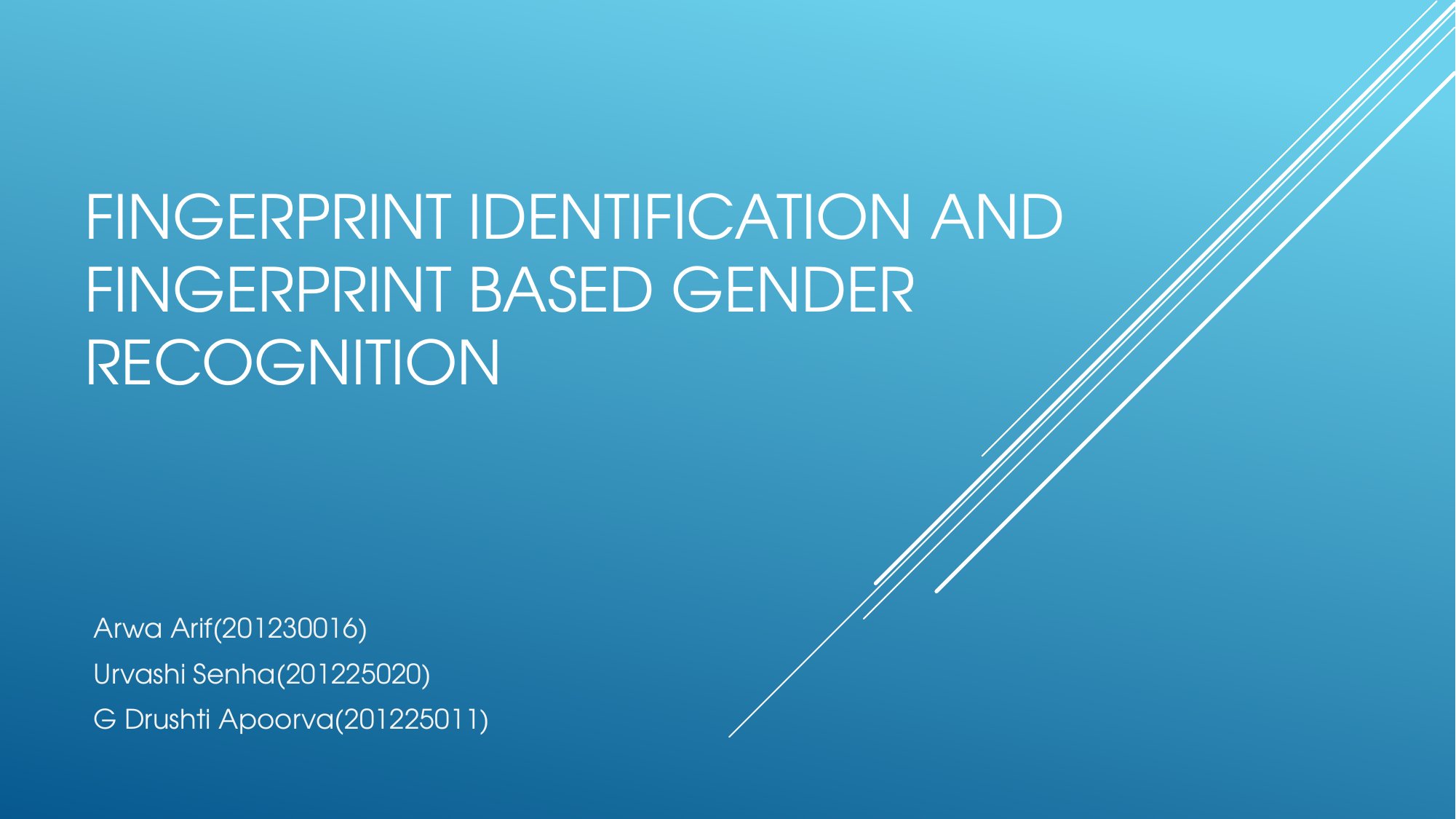

# Fingerprint identification and fingerprint based gender recognition
Arwa Arif(201230016)
Urvashi Senha(201225020)
G Drushti Apoorva(201225011)